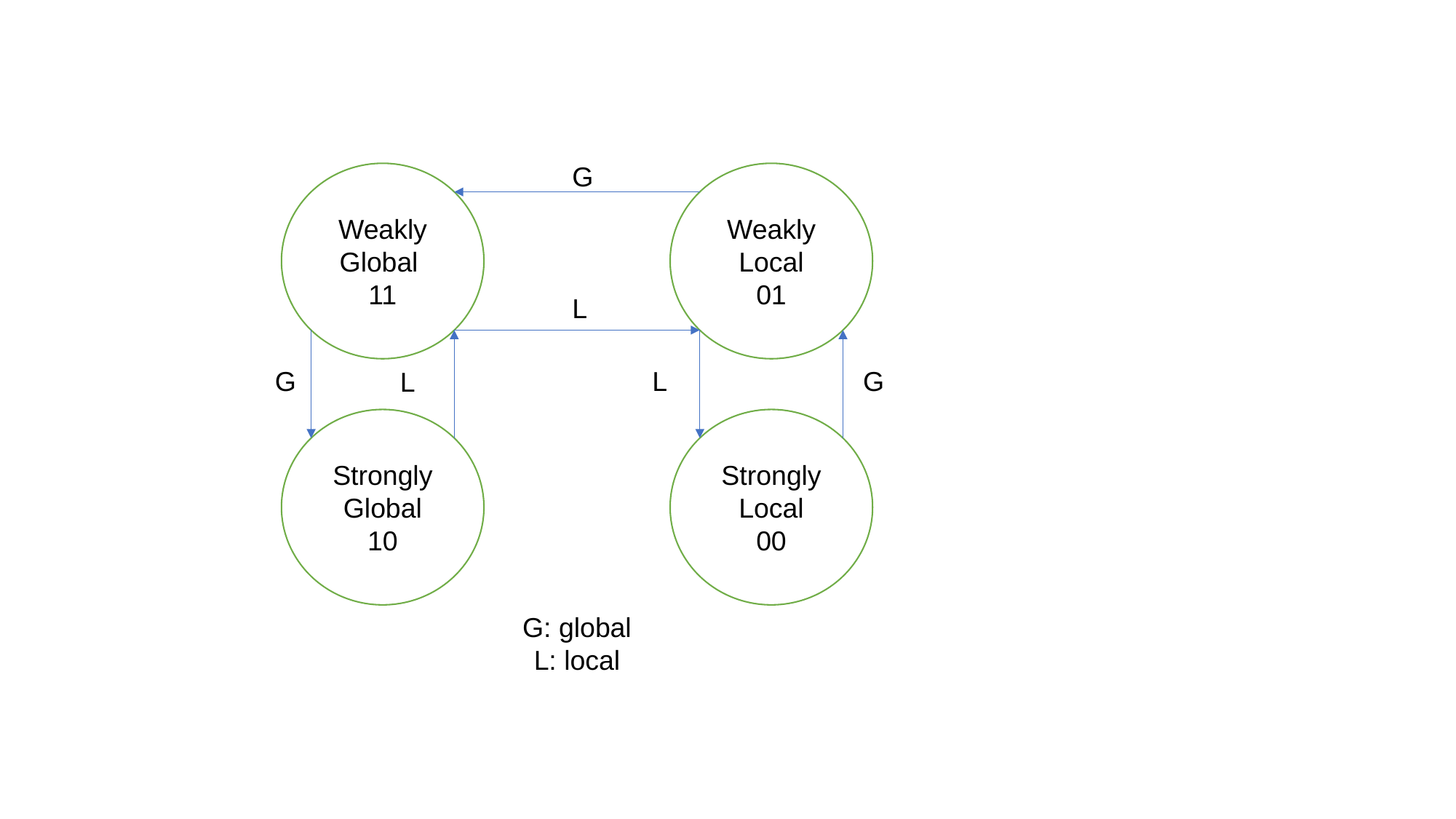

G
Weakly
Global
11
Weakly
Local
01
L
G
L
G
L
Strongly
Global
10
Strongly
Local
00
G: global
L: local